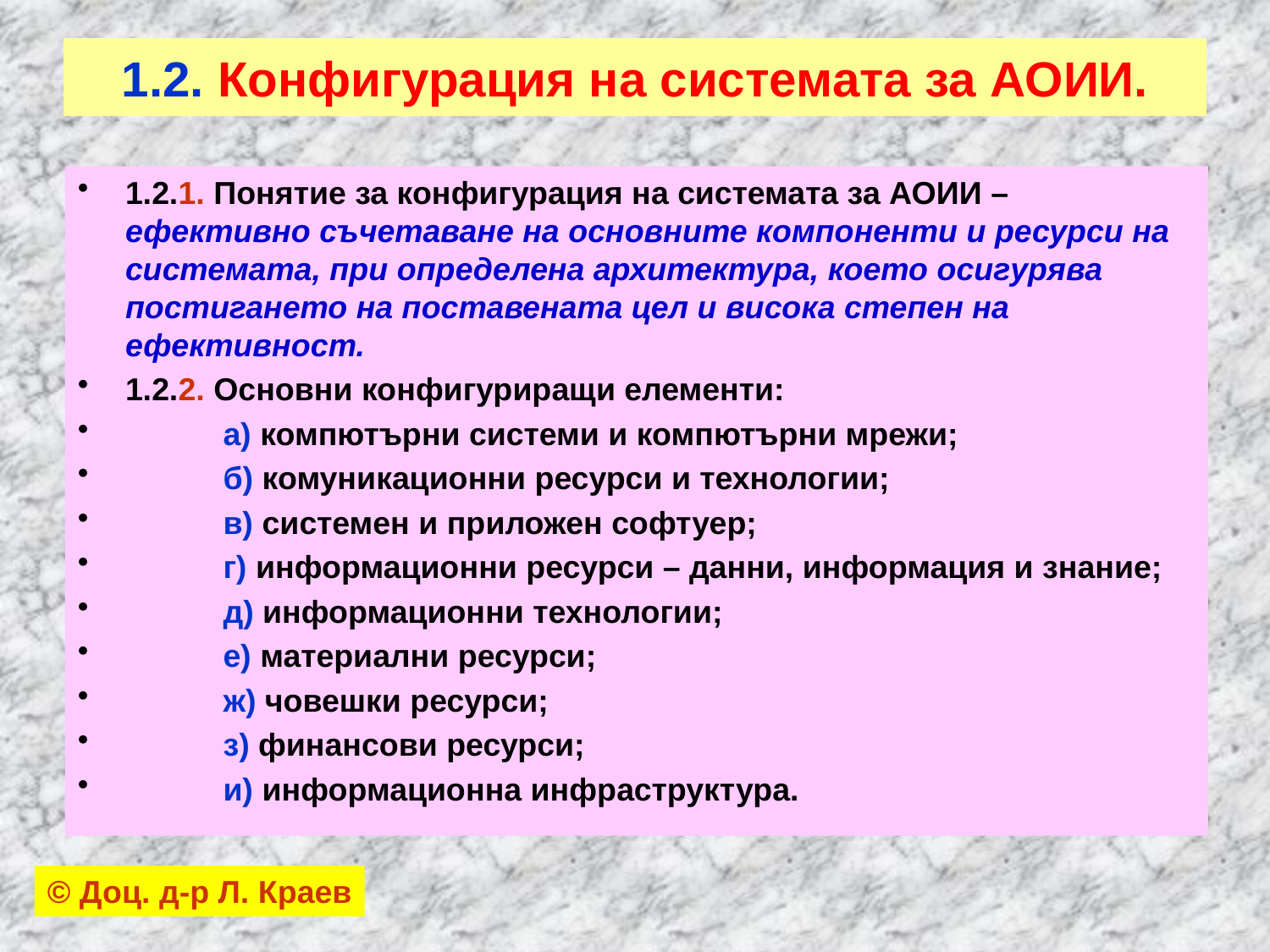

# 1.2. Конфигурация на системата за АОИИ.
1.2.1. Понятие за конфигурация на системата за АОИИ – ефективно съчетаване на основните компоненти и ресурси на системата, при определена архитектура, което осигурява постигането на поставената цел и висока степен на ефективност.
1.2.2. Основни конфигуриращи елементи:
           а) компютърни системи и компютърни мрежи;
           б) комуникационни ресурси и технологии;
           в) системен и приложен софтуер;
           г) информационни ресурси – данни, информация и знание;
           д) информационни технологии;
           е) материални ресурси;
           ж) човешки ресурси;
           з) финансови ресурси;
           и) информационна инфраструктура.
© Доц. д-р Л. Краев